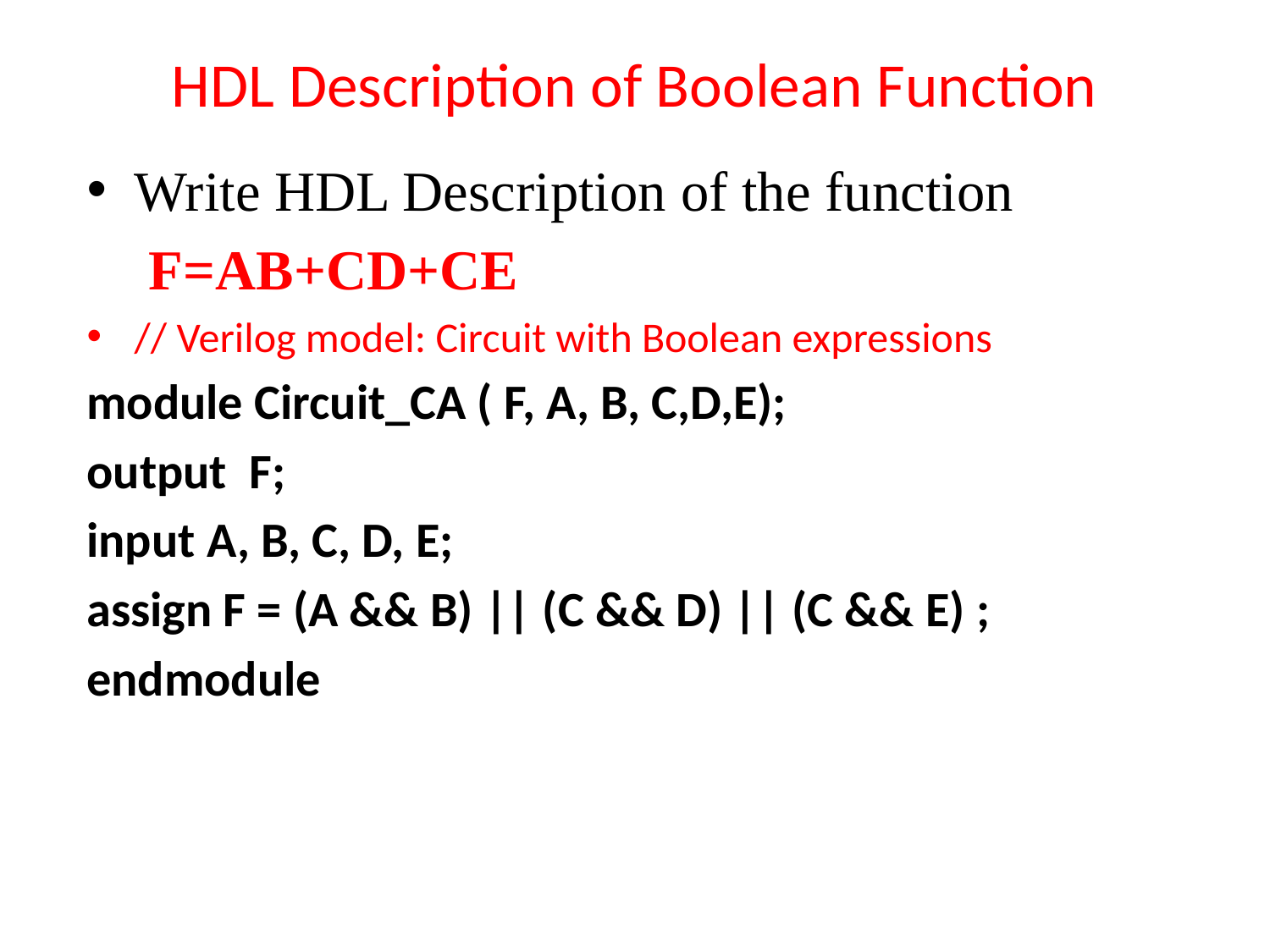

# HDL Description of Boolean Function
Write HDL Description of the function
	 F=AB+CD+CE
// Verilog model: Circuit with Boolean expressions
module Circuit_CA ( F, A, B, C,D,E);
output  F;
input A, B, C, D, E;
assign F = (A && B) || (C && D) || (C && E) ;
endmodule